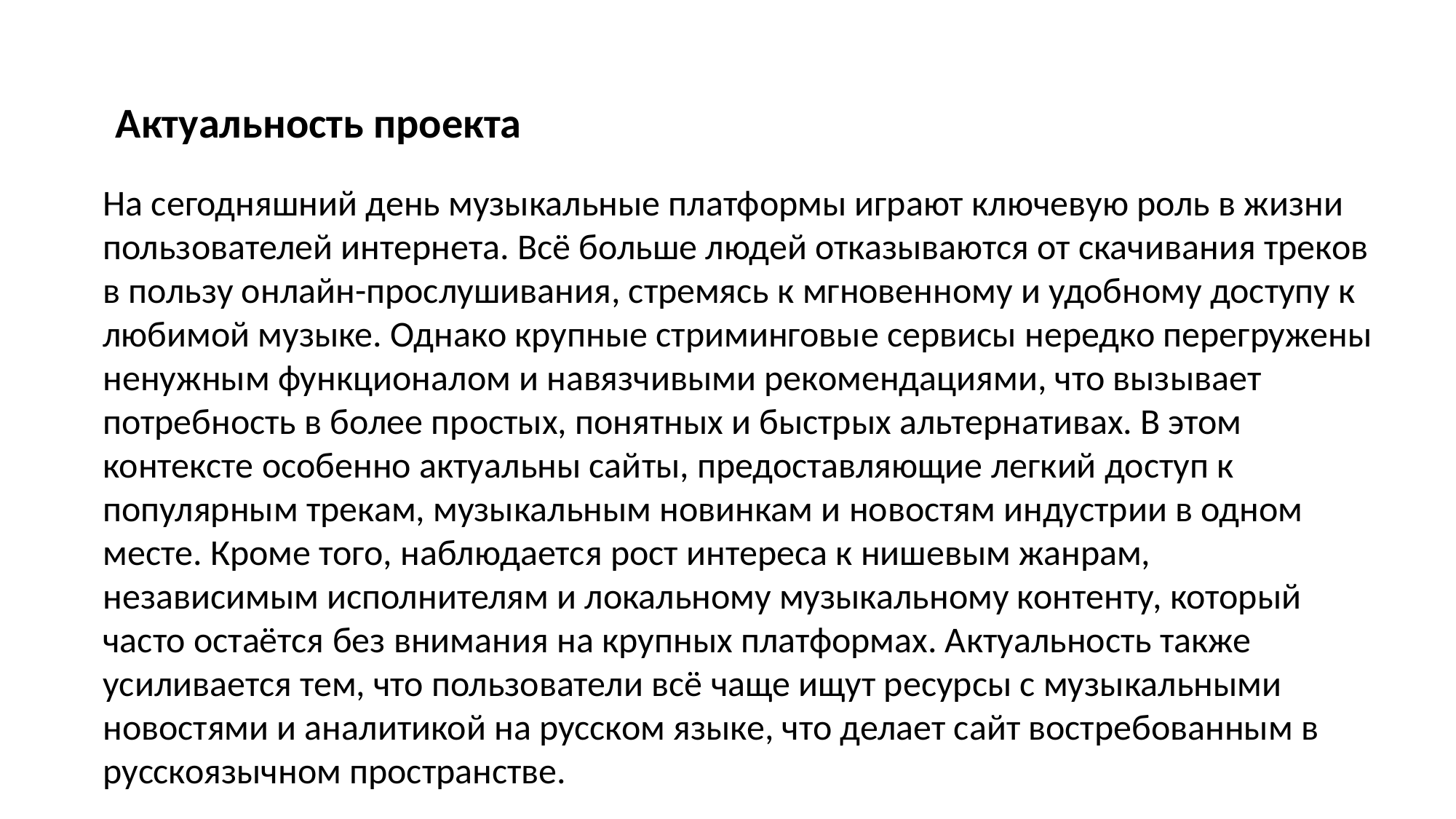

Актуальность проекта
На сегодняшний день музыкальные платформы играют ключевую роль в жизни пользователей интернета. Всё больше людей отказываются от скачивания треков в пользу онлайн-прослушивания, стремясь к мгновенному и удобному доступу к любимой музыке. Однако крупные стриминговые сервисы нередко перегружены ненужным функционалом и навязчивыми рекомендациями, что вызывает потребность в более простых, понятных и быстрых альтернативах. В этом контексте особенно актуальны сайты, предоставляющие легкий доступ к популярным трекам, музыкальным новинкам и новостям индустрии в одном месте. Кроме того, наблюдается рост интереса к нишевым жанрам, независимым исполнителям и локальному музыкальному контенту, который часто остаётся без внимания на крупных платформах. Актуальность также усиливается тем, что пользователи всё чаще ищут ресурсы с музыкальными новостями и аналитикой на русском языке, что делает сайт востребованным в русскоязычном пространстве.